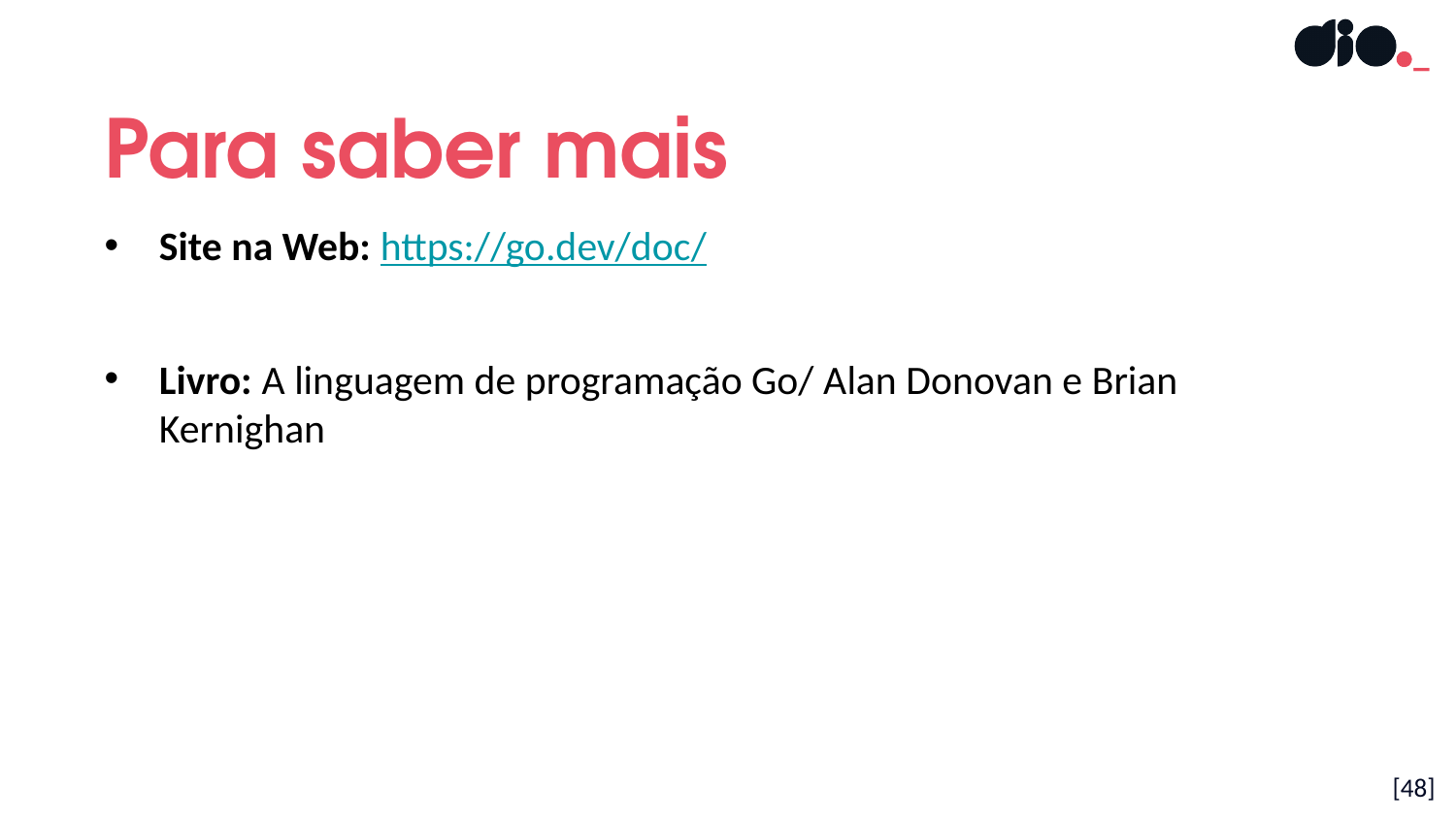

Para saber mais
Site na Web: https://go.dev/doc/
Livro: A linguagem de programação Go/ Alan Donovan e Brian Kernighan

[48]